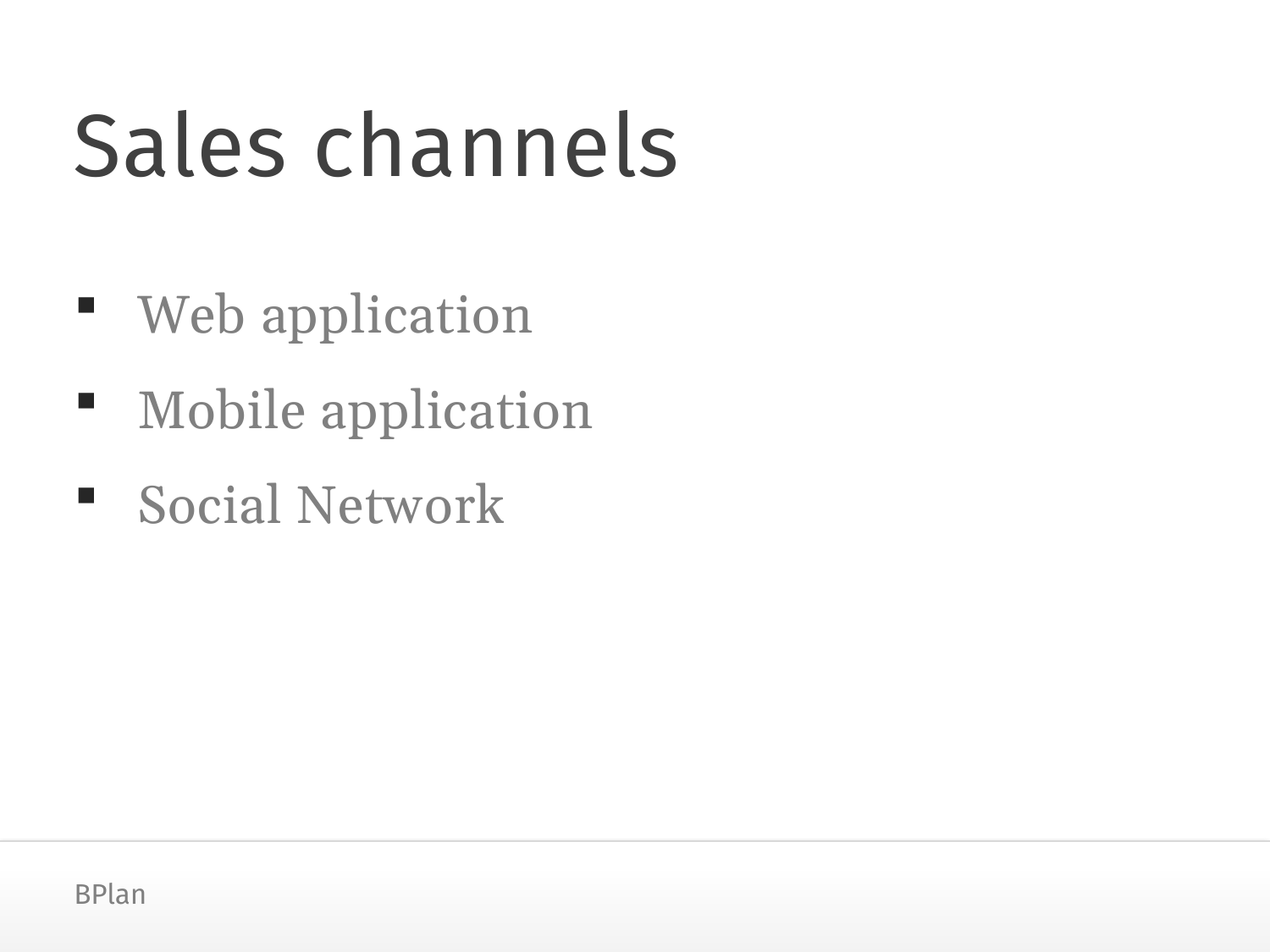

# Sales channels
Web application
Mobile application
Social Network

BPlan